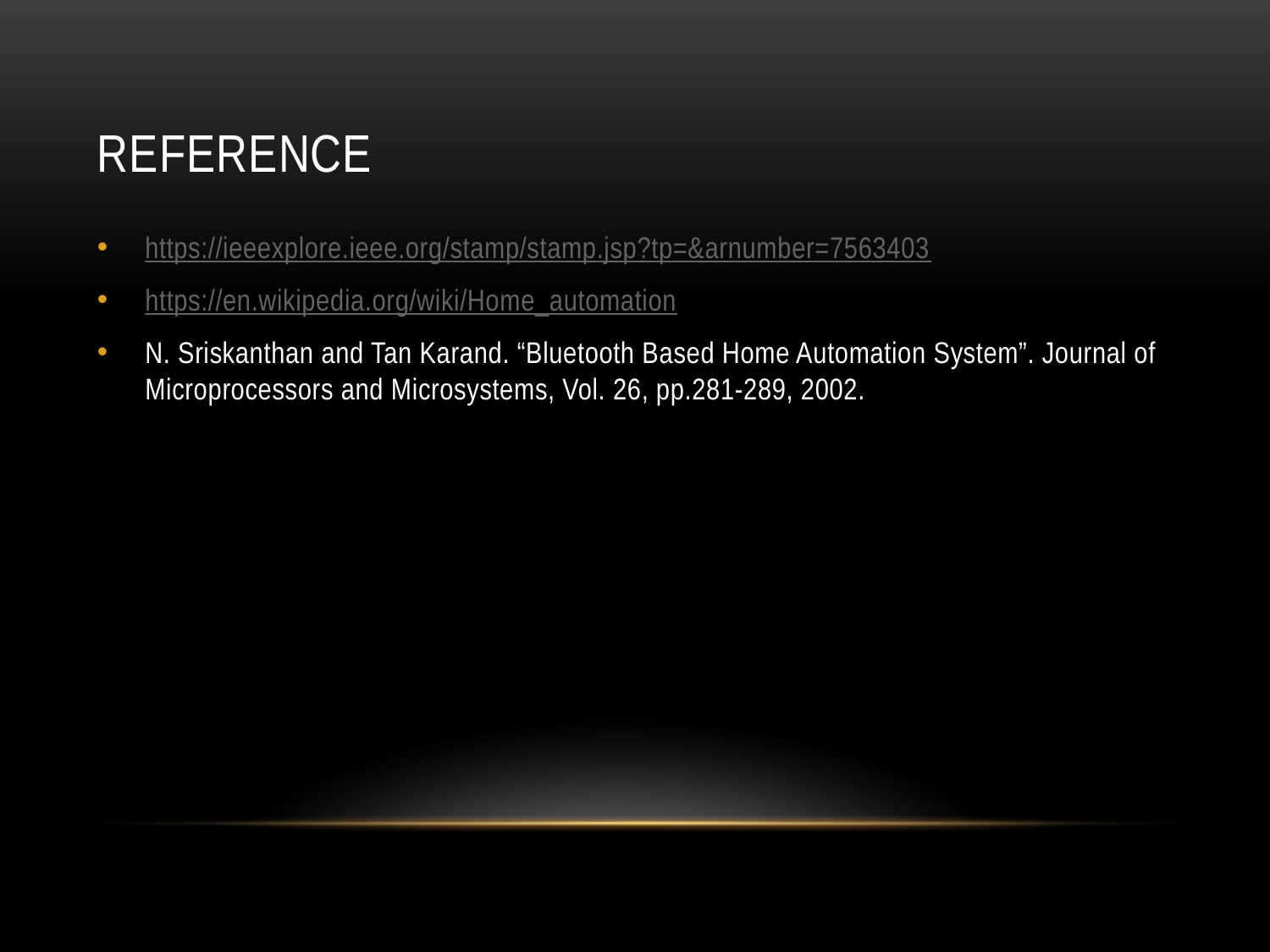

# REFERENCE
https://ieeexplore.ieee.org/stamp/stamp.jsp?tp=&arnumber=7563403
https://en.wikipedia.org/wiki/Home_automation
N. Sriskanthan and Tan Karand. “Bluetooth Based Home Automation System”. Journal of Microprocessors and Microsystems, Vol. 26, pp.281-289, 2002.